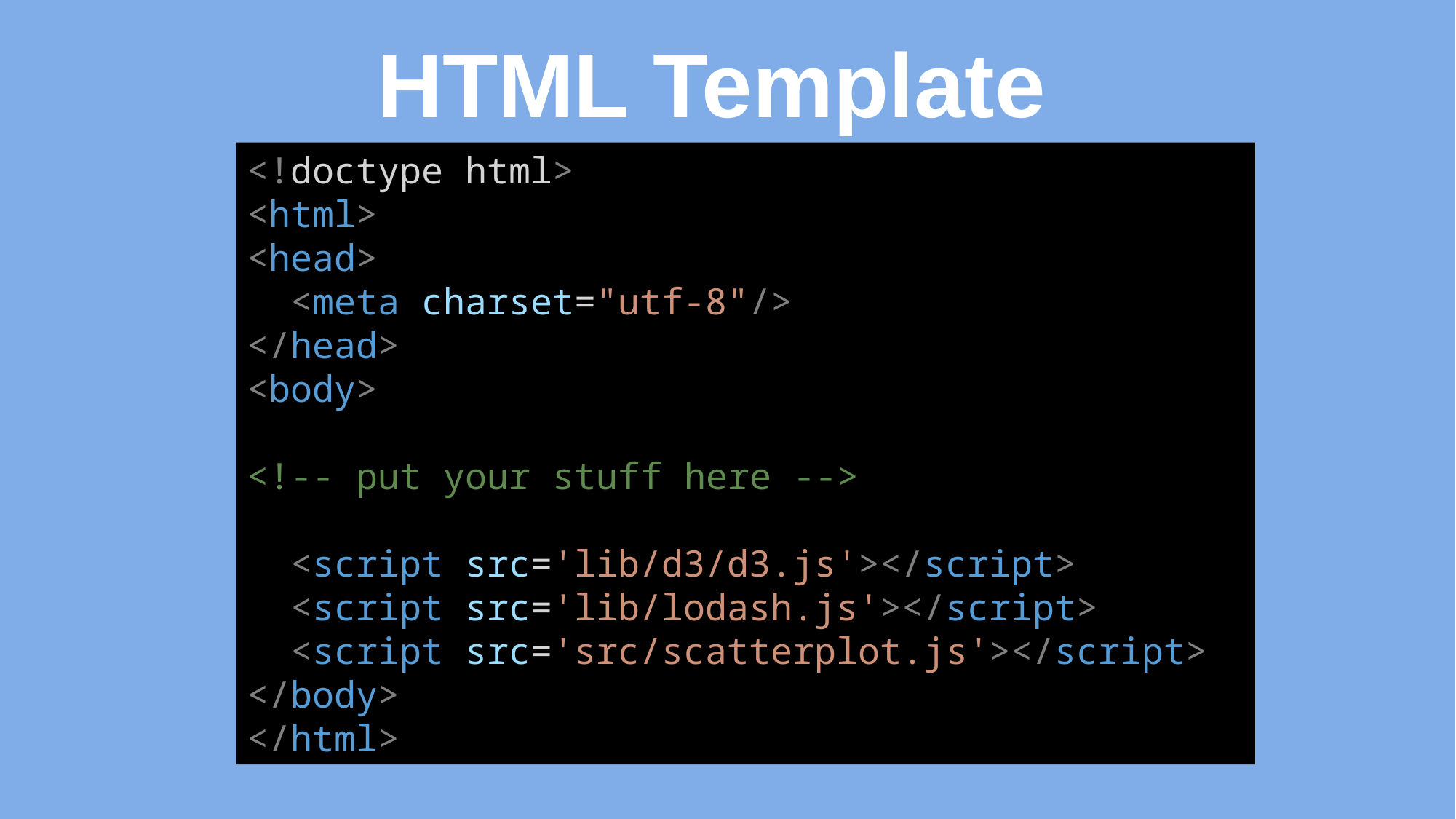

HTML Template
<!doctype html>
<html>
<head>
  <meta charset="utf-8"/>
</head>
<body>
<!-- put your stuff here -->
  <script src='lib/d3/d3.js'></script>
  <script src='lib/lodash.js'></script>
  <script src='src/scatterplot.js'></script>
</body>
</html>